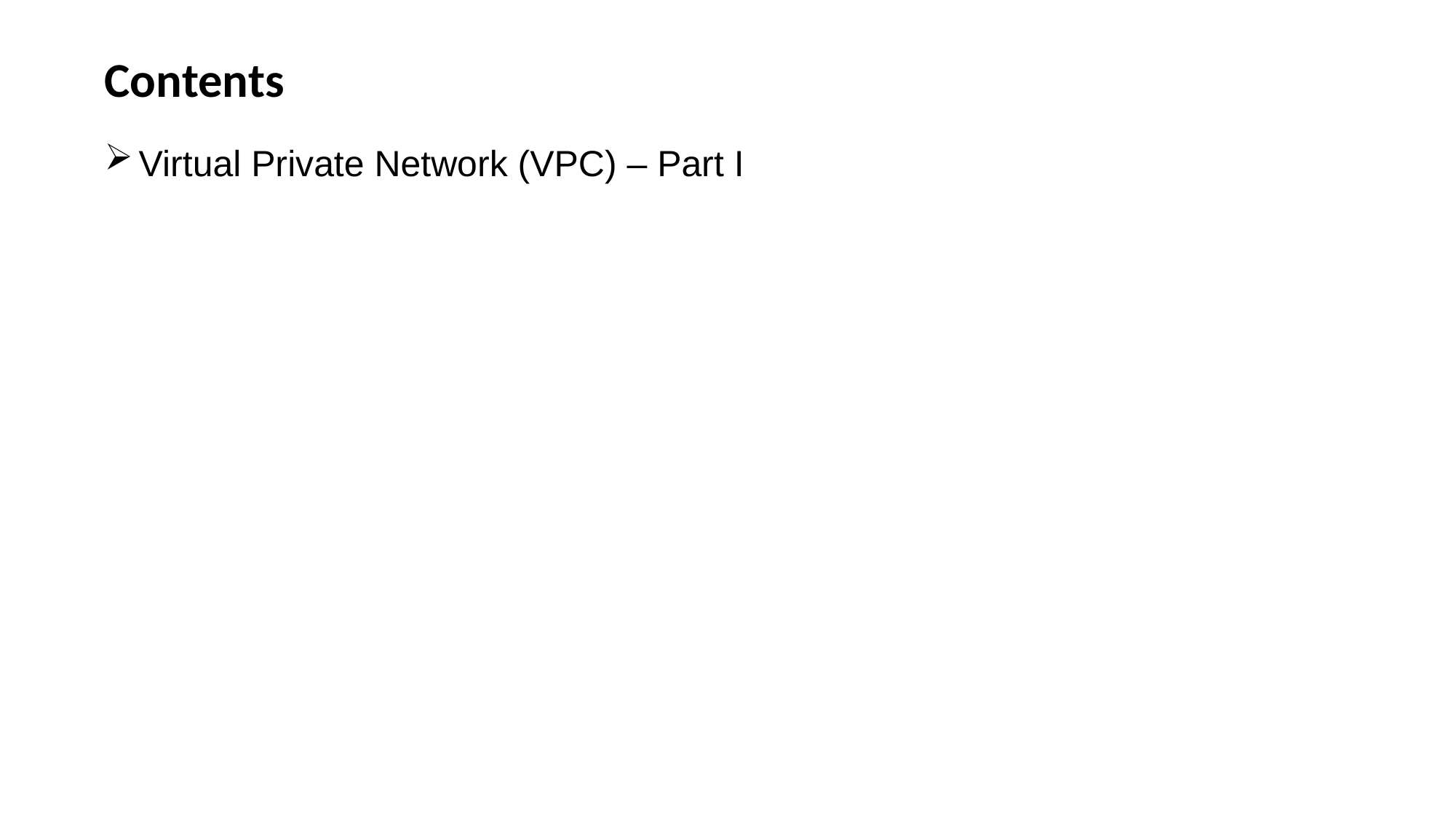

Contents

Virtual Private Network (VPC) – Part I